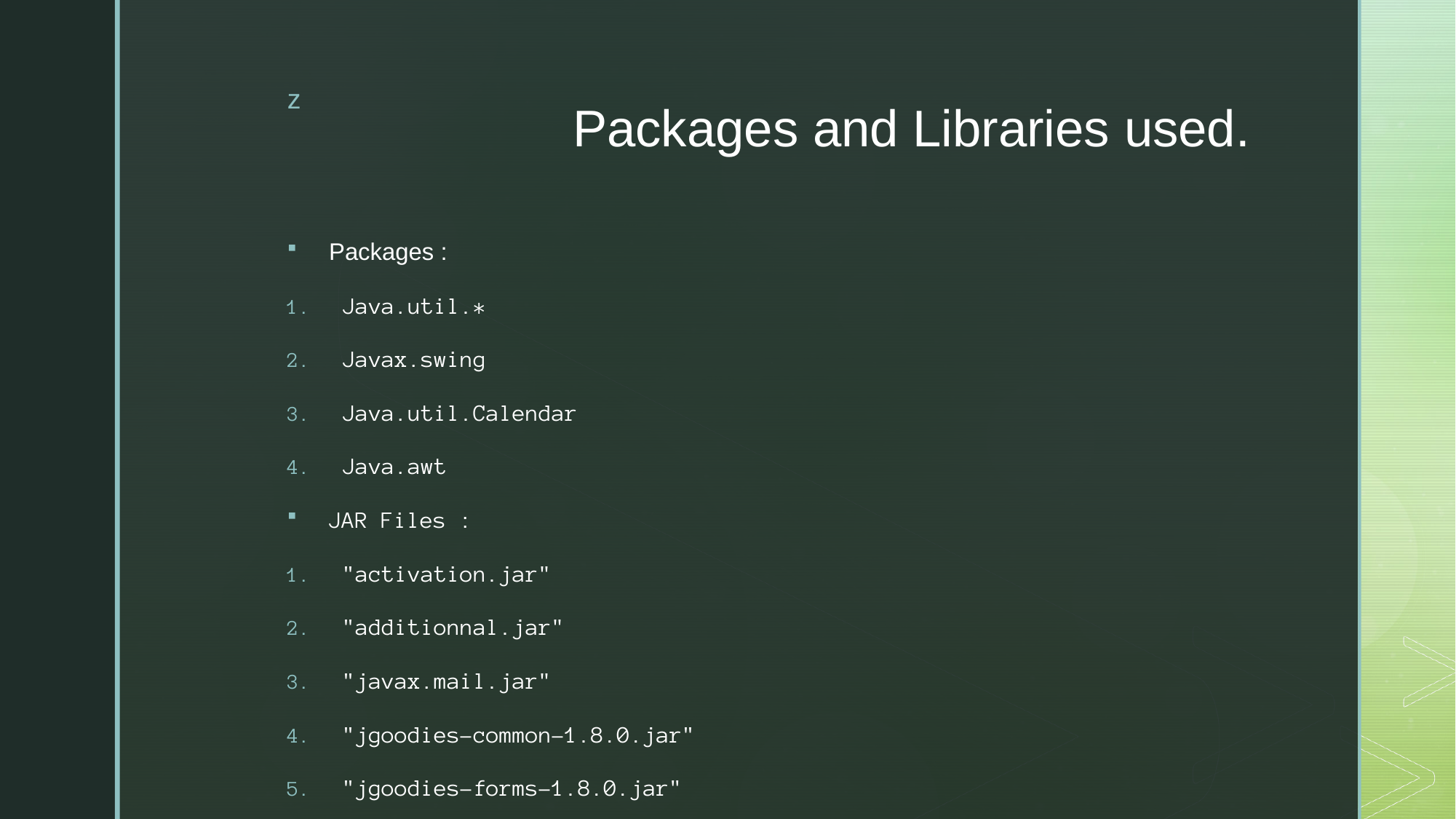

# Packages and Libraries used.
Packages :
Java.util.*
Javax.swing
Java.util.Calendar
Java.awt
JAR Files :
"activation.jar"
"additionnal.jar"
"javax.mail.jar"
"jgoodies-common-1.8.0.jar"
"jgoodies-forms-1.8.0.jar"
"mail.jar"